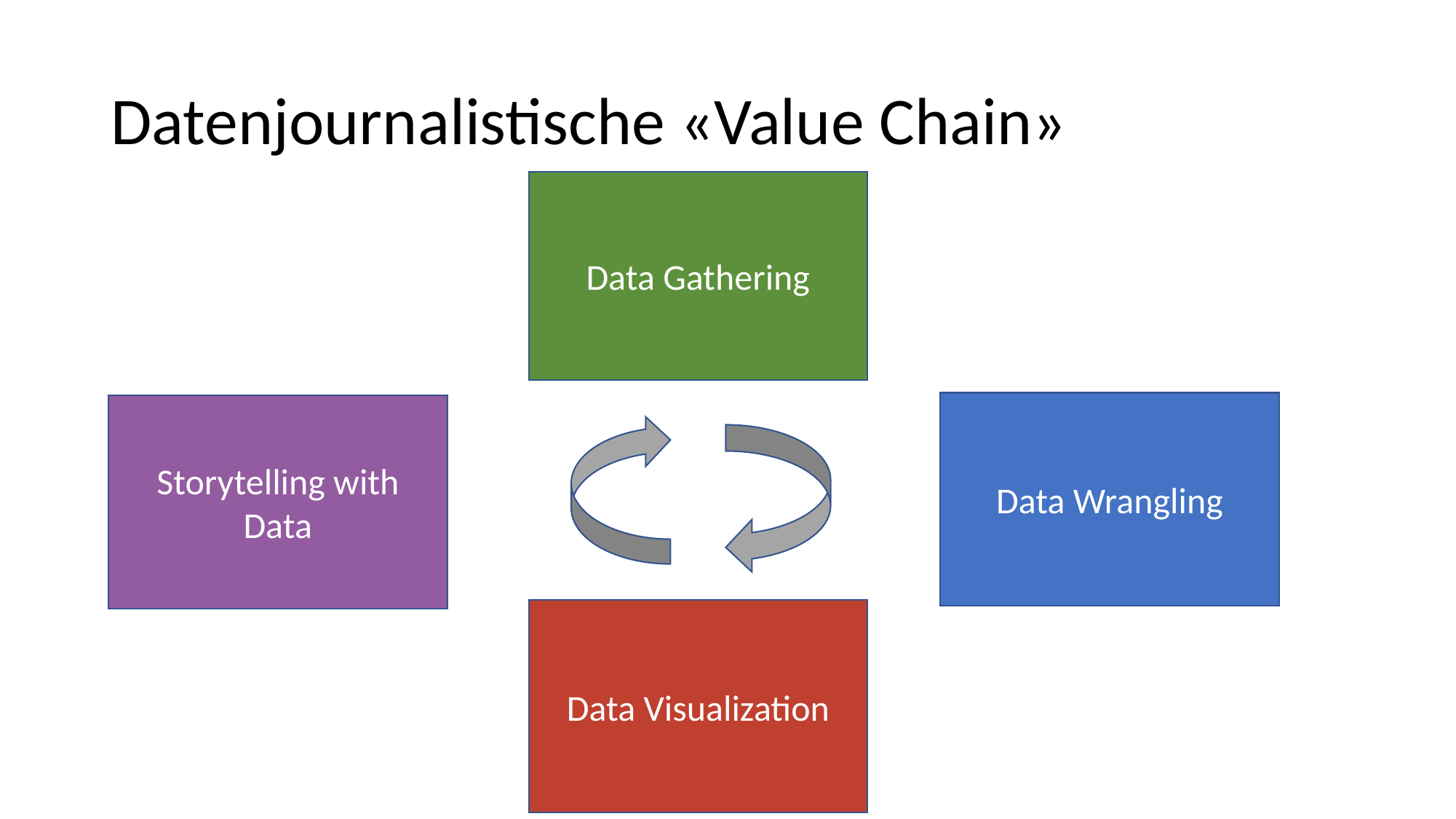

# Datenjournalistische «Value Chain»
Data Gathering
Data Wrangling
Storytelling with Data

Data Visualization